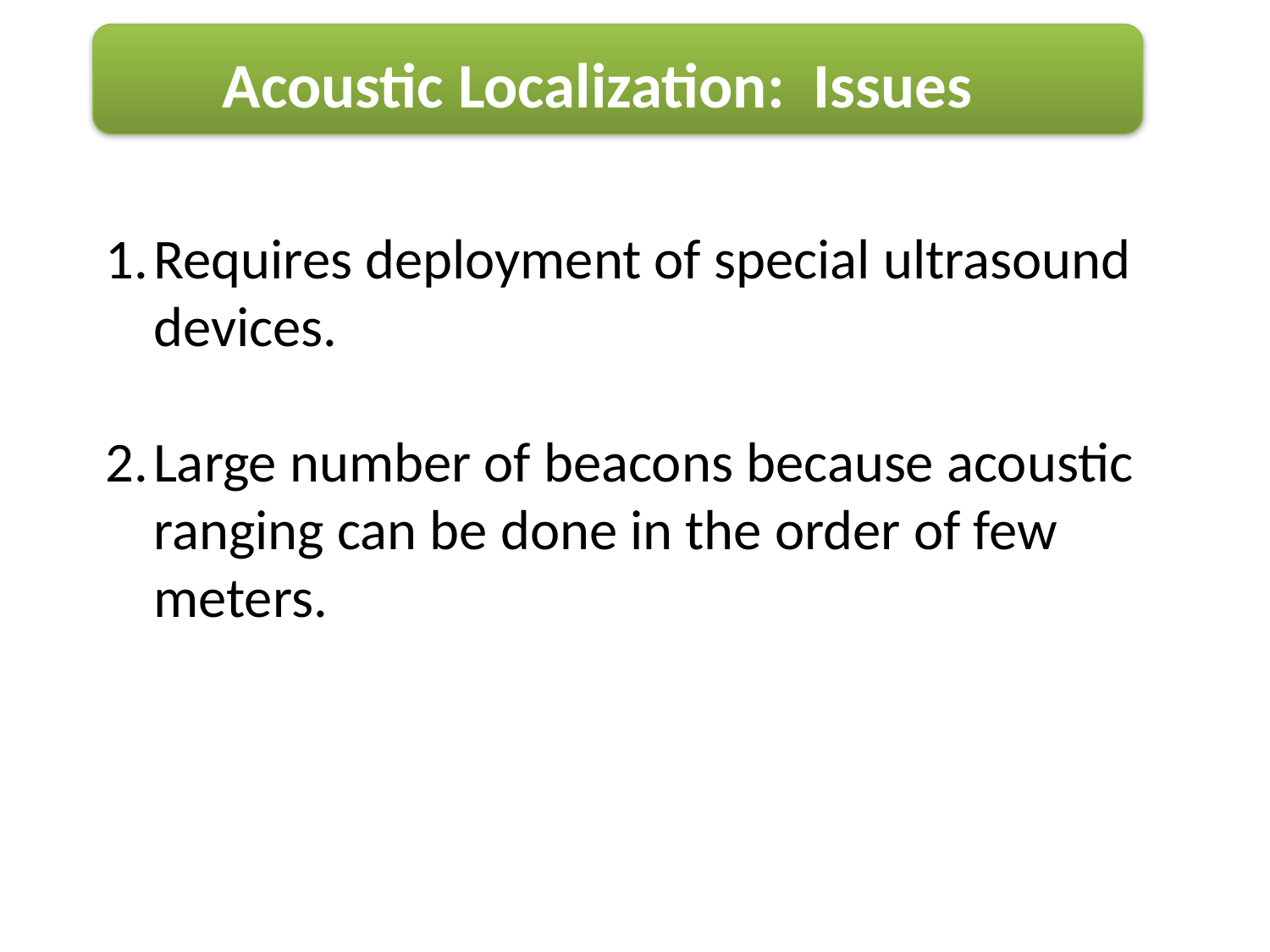

Acoustic Localization:  Issues
Requires deployment of special ultrasound devices.

Large number of beacons because acoustic ranging can be done in the order of few meters.